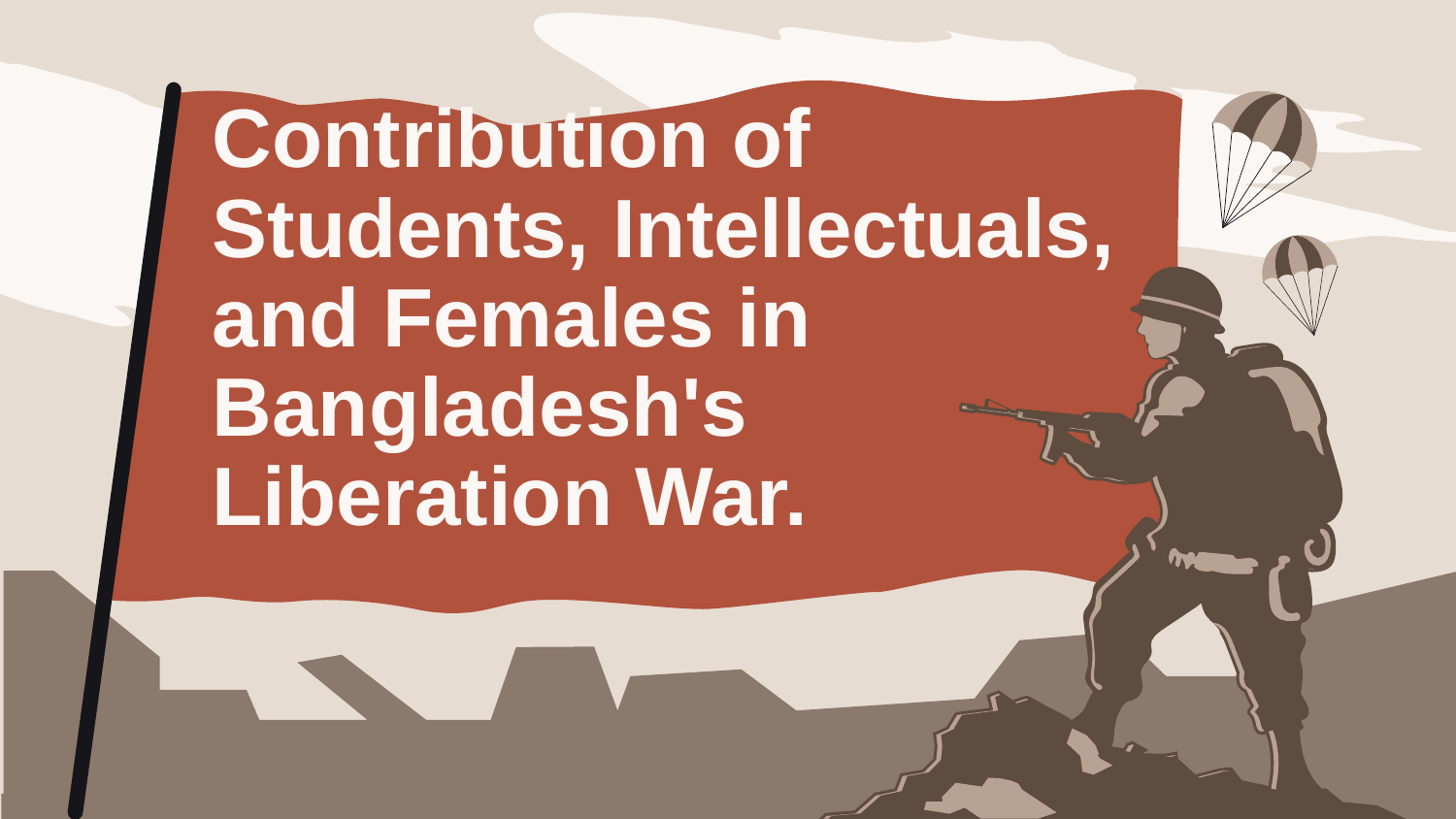

# Contribution of Students, Intellectuals, and Females in Bangladesh's Liberation War.